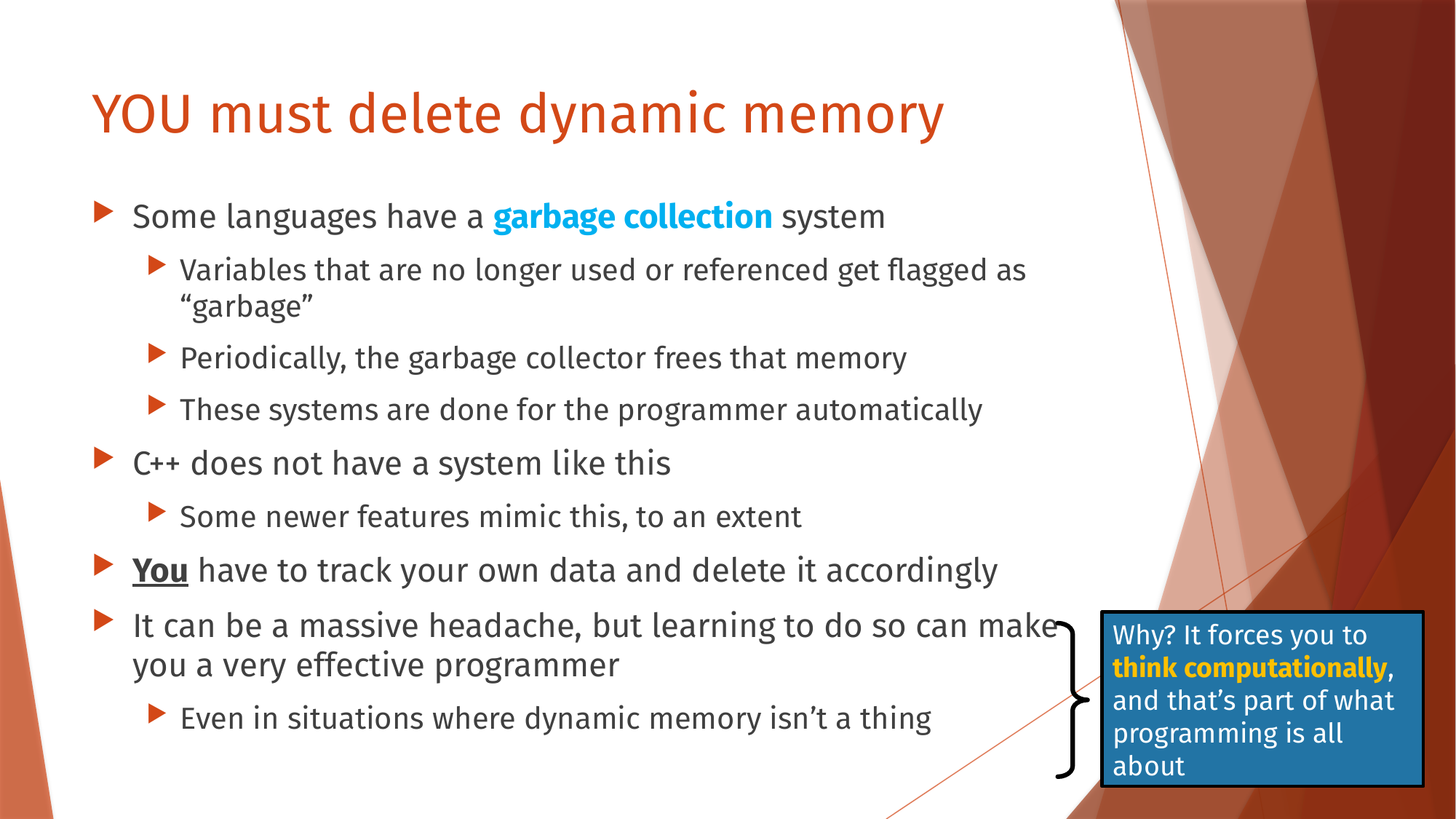

# YOU must delete dynamic memory
Some languages have a garbage collection system
Variables that are no longer used or referenced get flagged as “garbage”
Periodically, the garbage collector frees that memory
These systems are done for the programmer automatically
C++ does not have a system like this
Some newer features mimic this, to an extent
You have to track your own data and delete it accordingly
It can be a massive headache, but learning to do so can make you a very effective programmer
Even in situations where dynamic memory isn’t a thing
Why? It forces you to think computationally, and that’s part of what programming is all about